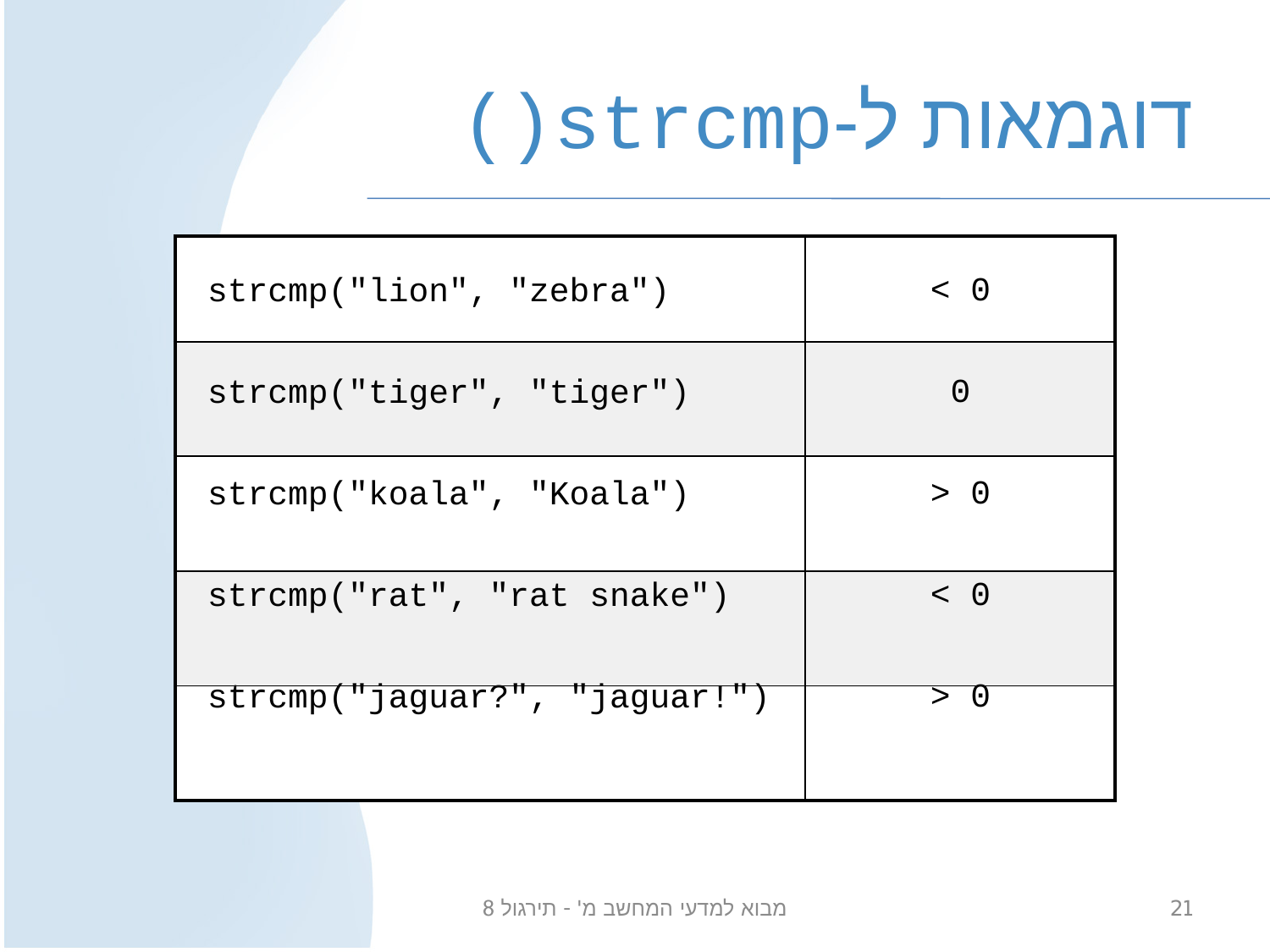

# דוגמאות ל-strcmp()
|  |  |
| --- | --- |
|  |  |
|  |  |
|  |  |
|  |  |
< 0
0
> 0
< 0
> 0
strcmp("lion", "zebra")
strcmp("tiger", "tiger")
strcmp("koala", "Koala")
strcmp("rat", "rat snake")
strcmp("jaguar?", "jaguar!")
מבוא למדעי המחשב מ' - תירגול 8
21